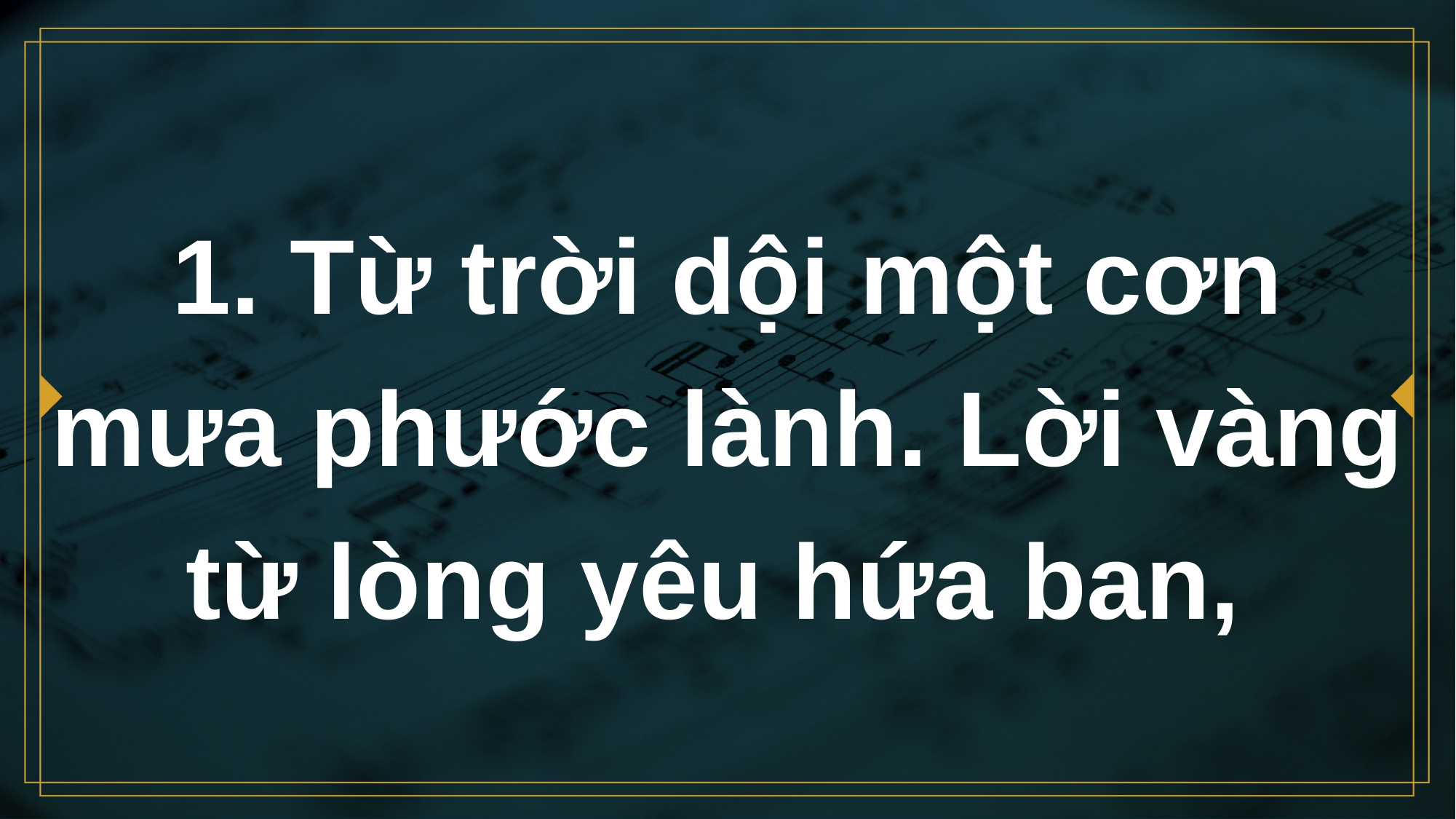

# 1. Từ trời dội một cơn mưa phước lành. Lời vàng từ lòng yêu hứa ban,